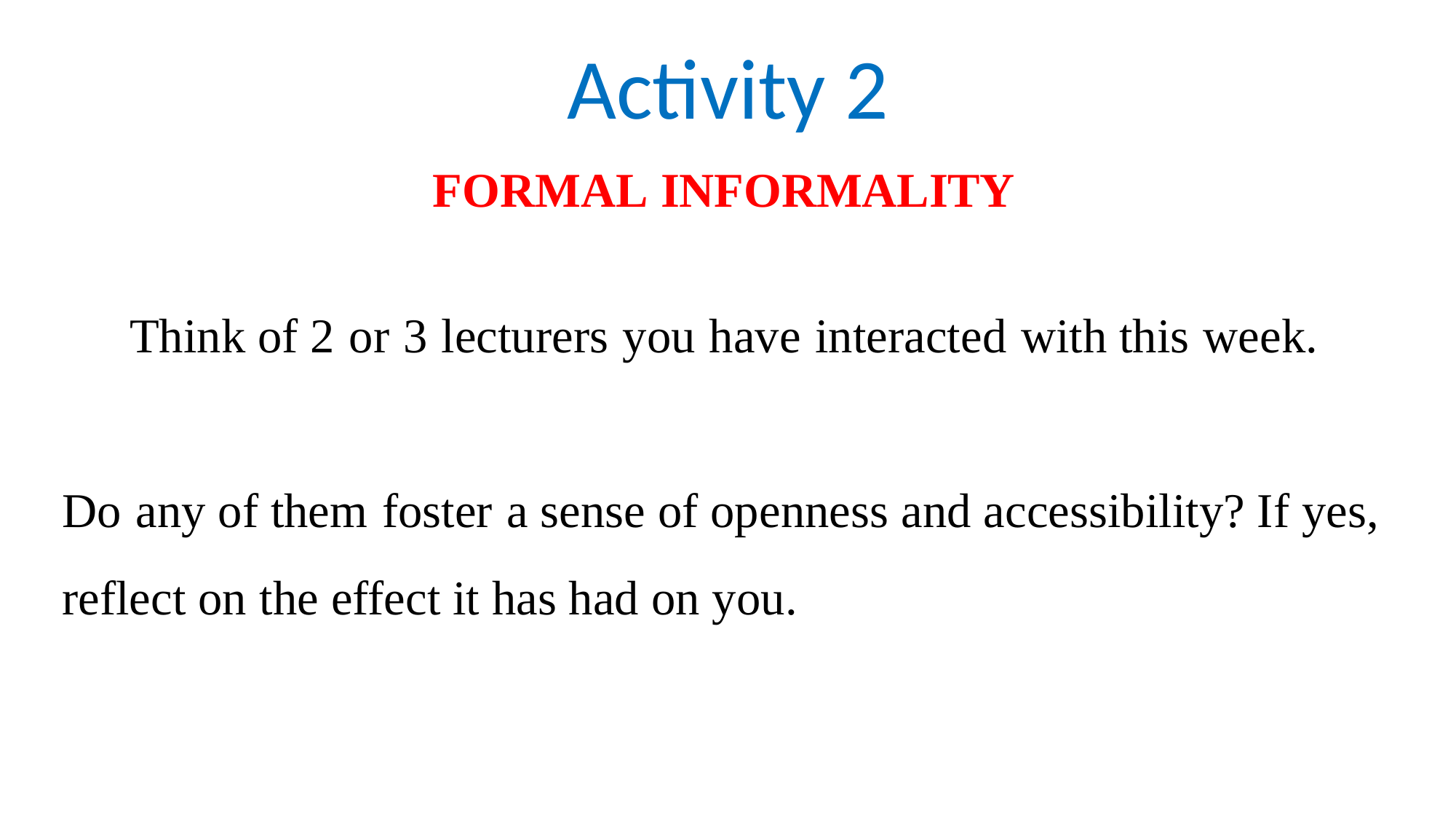

Activity 2
FORMAL INFORMALITY

Think of 2 or 3 lecturers you have interacted with this week.

Do any of them foster a sense of openness and accessibility? If yes, reflect on the effect it has had on you.